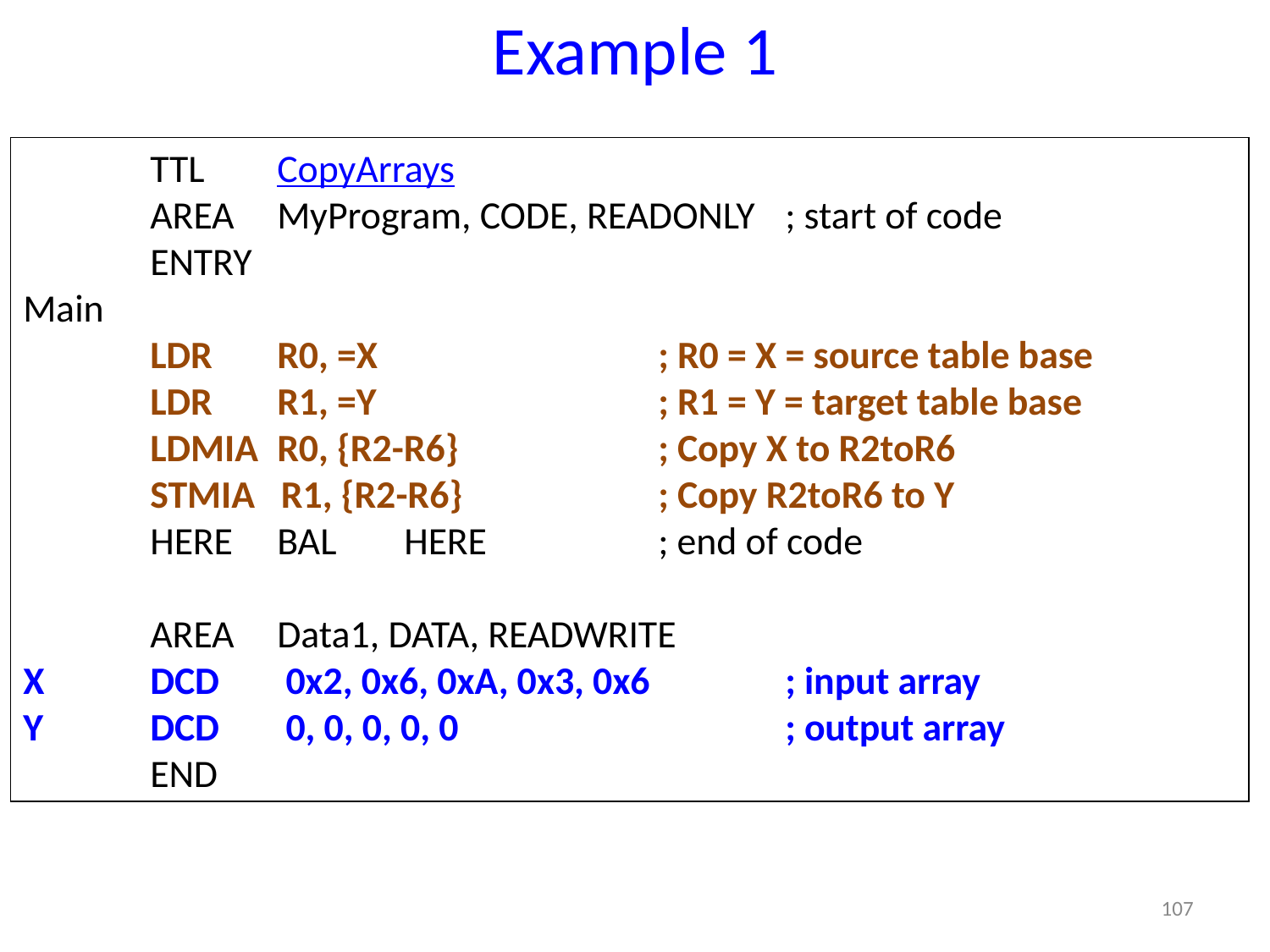

# Example 1
	TTL	CopyArrays
	AREA	MyProgram, CODE, READONLY 	; start of code
	ENTRY
Main
	LDR	R0, =X		 	; R0 = X = source table base
	LDR	R1, =Y			; R1 = Y = target table base
	LDMIA	R0, {R2-R6}		; Copy X to R2toR6
	STMIA   R1, {R2-R6}		; Copy R2toR6 to Y
	HERE	BAL	HERE	  	; end of code

	AREA	Data1, DATA, READWRITE
X	DCD	 0x2, 0x6, 0xA, 0x3, 0x6 	; input array
Y 	DCD	 0, 0, 0, 0, 0			; output array
	END
107